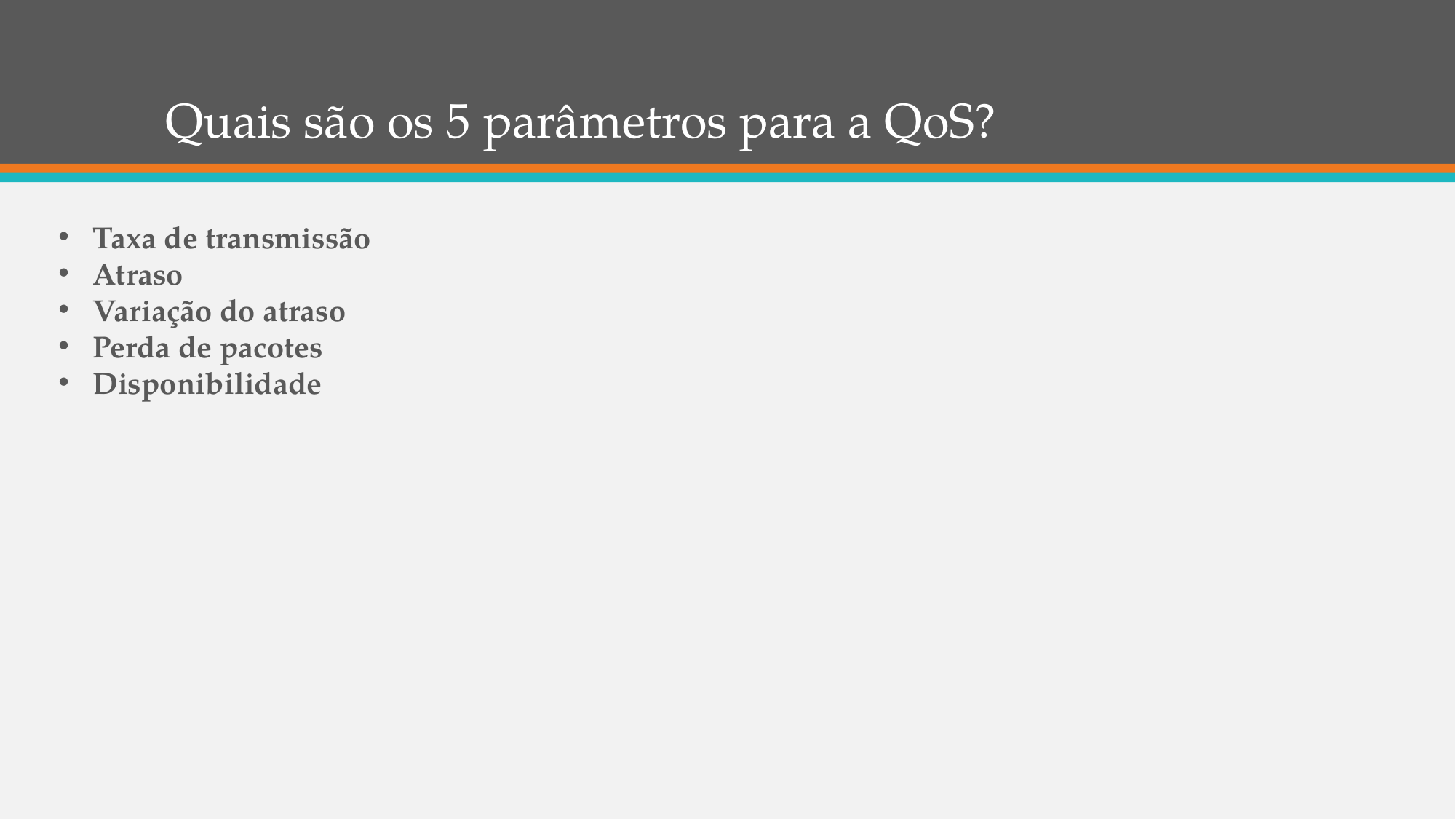

# Quais são os 5 parâmetros para a QoS?
Taxa de transmissão
Atraso
Variação do atraso
Perda de pacotes
Disponibilidade